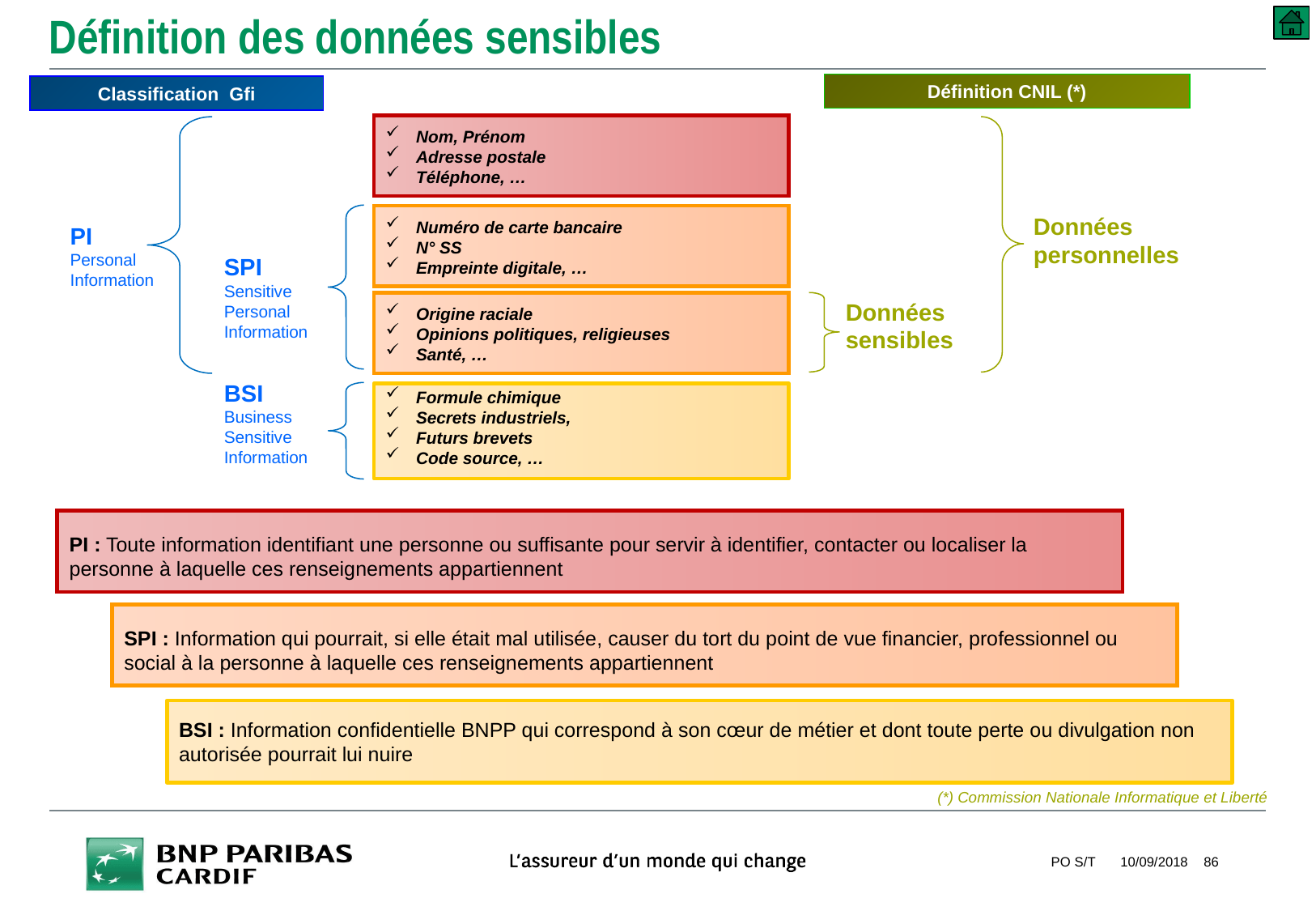

# Définition des données sensibles
Définition CNIL (*)
Classification  Gfi
Nom, Prénom
Adresse postale
Téléphone, …

Données personnelles
Numéro de carte bancaire
N° SS
Empreinte digitale, …
PI
Personal
Information
SPI
Sensitive Personal Information
Données sensibles
Origine raciale
Opinions politiques, religieuses
Santé, …

BSI
Business Sensitive Information

Formule chimique
Secrets industriels,
Futurs brevets
Code source, …
PI : Toute information identifiant une personne ou suffisante pour servir à identifier, contacter ou localiser la personne à laquelle ces renseignements appartiennent
SPI : Information qui pourrait, si elle était mal utilisée, causer du tort du point de vue financier, professionnel ou social à la personne à laquelle ces renseignements appartiennent
BSI : Information confidentielle BNPP qui correspond à son cœur de métier et dont toute perte ou divulgation non autorisée pourrait lui nuire
(*) Commission Nationale Informatique et Liberté
PO S/T
10/09/2018
86